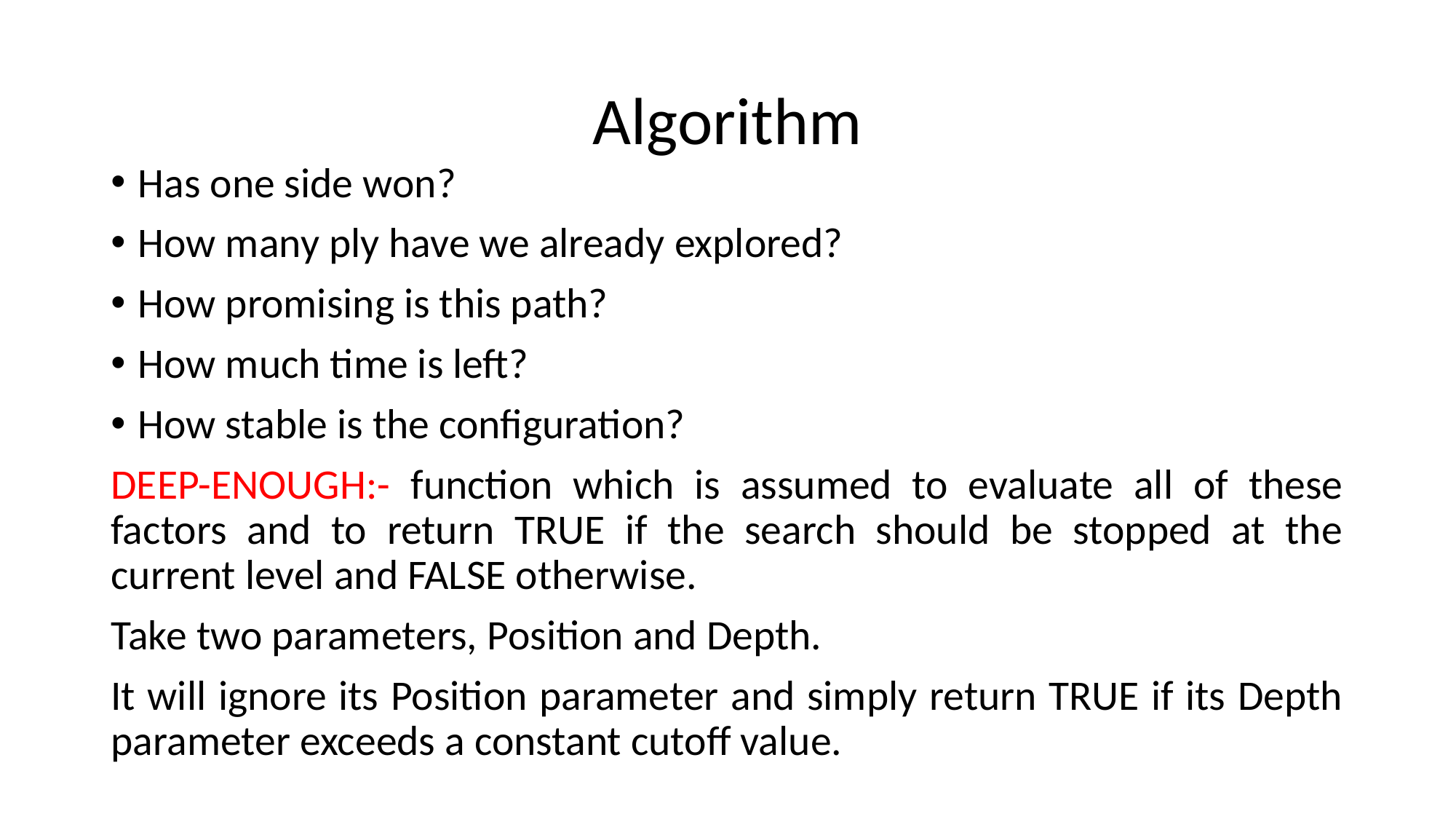

# Algorithm
Has one side won?
How many ply have we already explored?
How promising is this path?
How much time is left?
How stable is the configuration?
DEEP-ENOUGH:- function which is assumed to evaluate all of these factors and to return TRUE if the search should be stopped at the current level and FALSE otherwise.
Take two parameters, Position and Depth.
It will ignore its Position parameter and simply return TRUE if its Depth parameter exceeds a constant cutoff value.